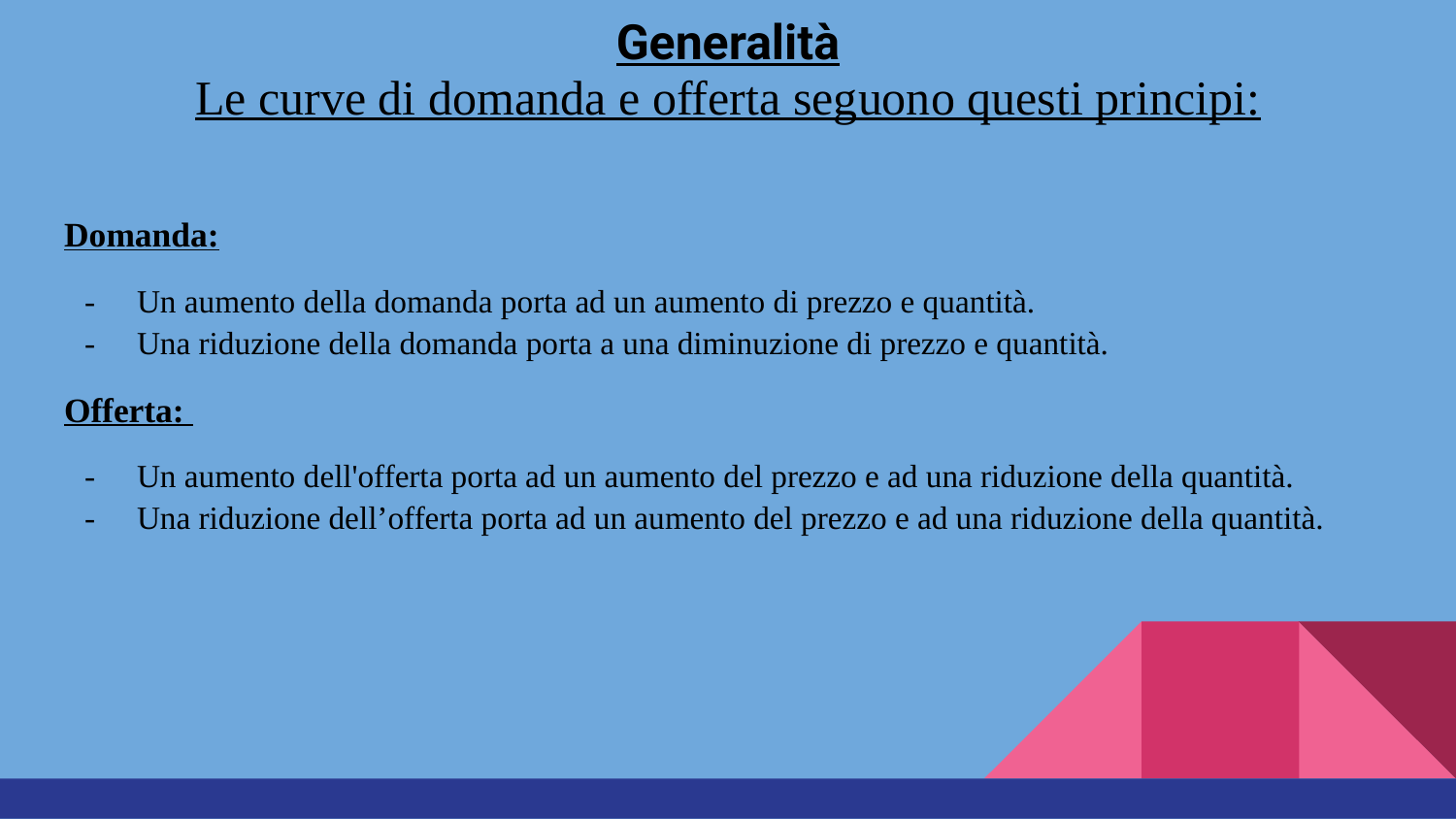

# Generalità
Le curve di domanda e offerta seguono questi principi:
Domanda:
Un aumento della domanda porta ad un aumento di prezzo e quantità.
Una riduzione della domanda porta a una diminuzione di prezzo e quantità.
Offerta:
Un aumento dell'offerta porta ad un aumento del prezzo e ad una riduzione della quantità.
Una riduzione dell’offerta porta ad un aumento del prezzo e ad una riduzione della quantità.